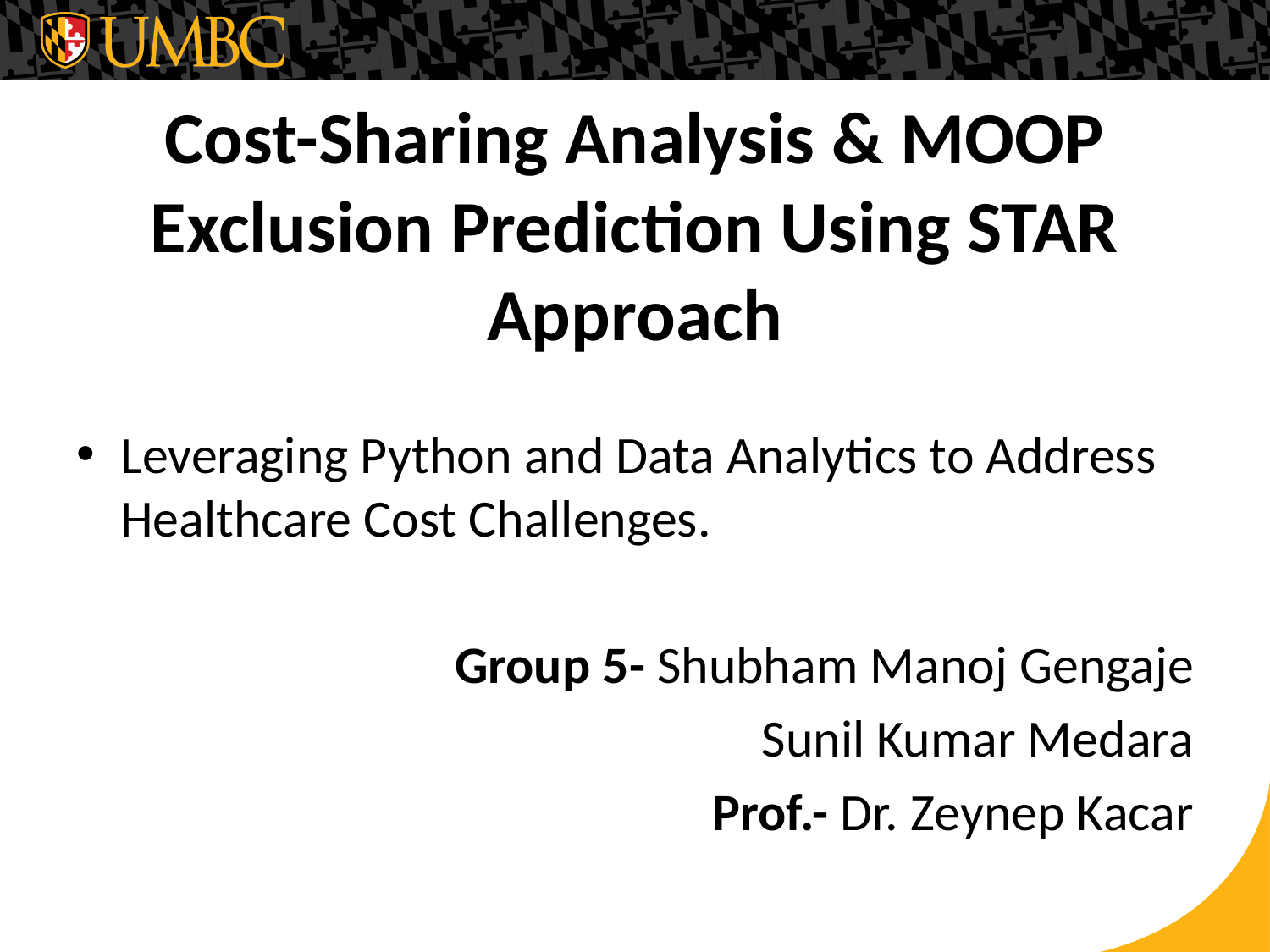

# Cost-Sharing Analysis & MOOP Exclusion Prediction Using STAR Approach

Leveraging Python and Data Analytics to Address Healthcare Cost Challenges.

Group 5- Shubham Manoj Gengaje
Sunil Kumar Medara
Prof.- Dr. Zeynep Kacar